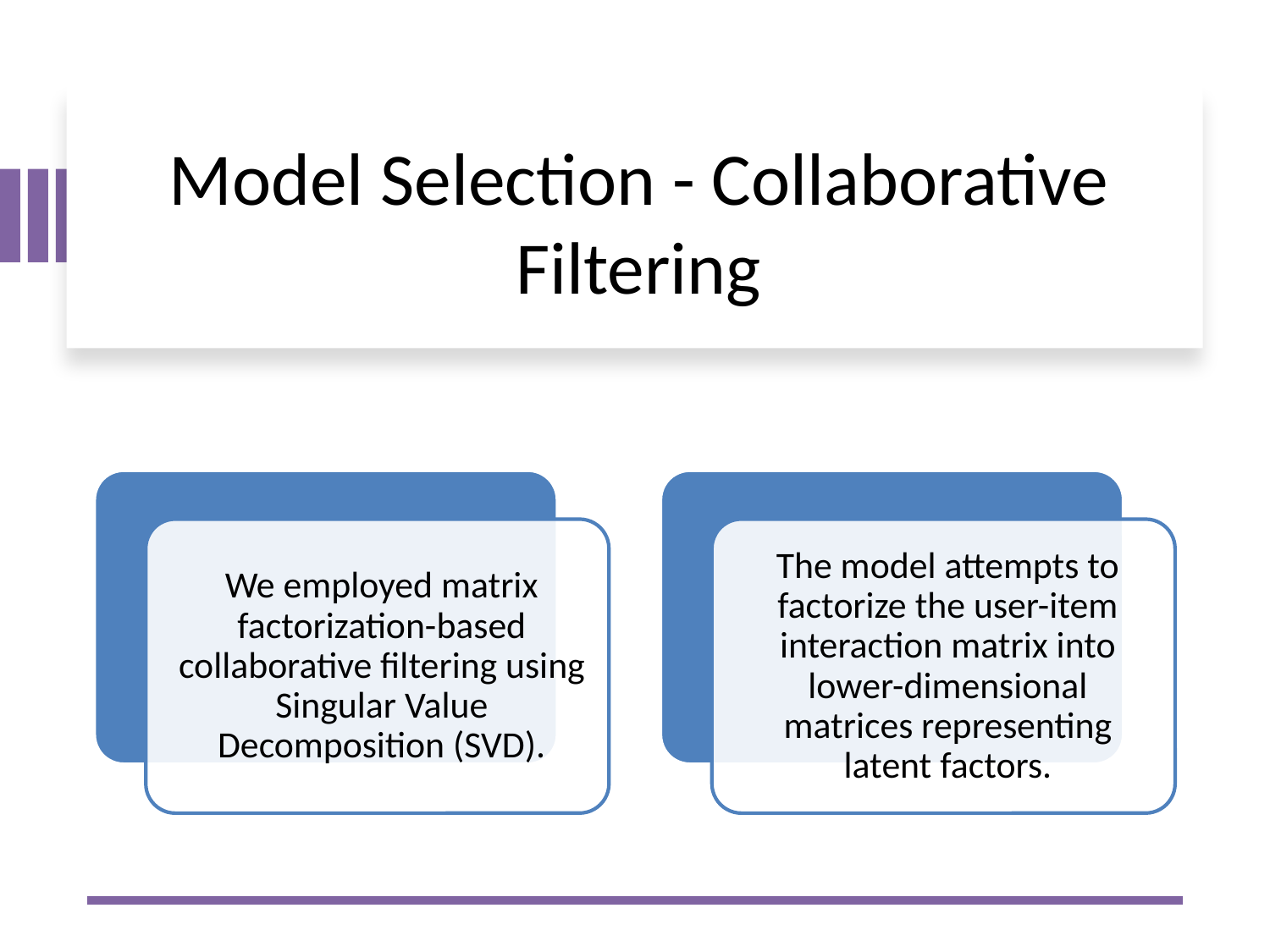

# Model Selection - Collaborative Filtering

We employed matrix factorization-based collaborative filtering using Singular Value Decomposition (SVD).
The model attempts to factorize the user-item interaction matrix into lower-dimensional matrices representing latent factors.